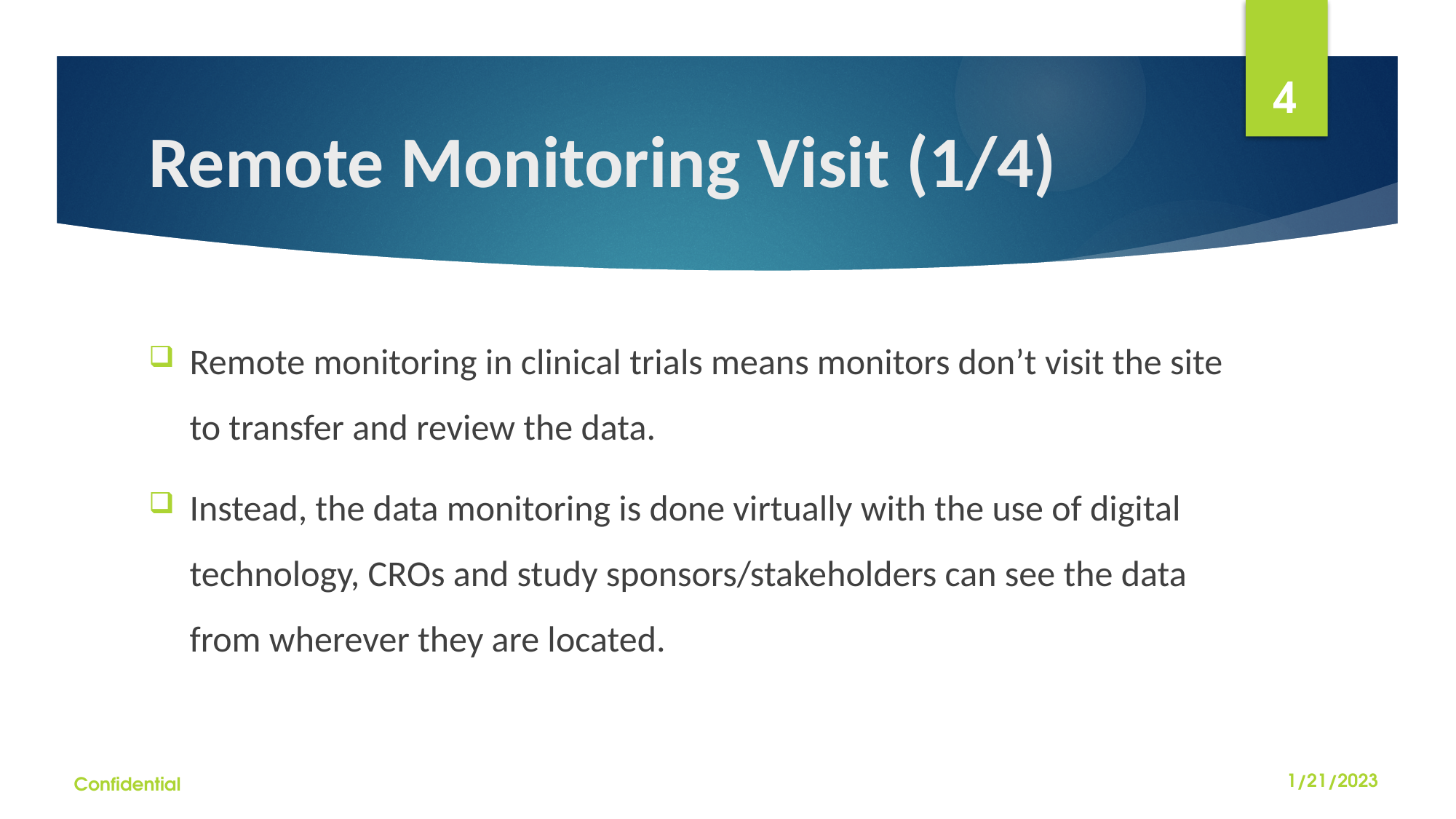

4
# Remote Monitoring Visit (1/4)
Remote monitoring in clinical trials means monitors don’t visit the site to transfer and review the data.
Instead, the data monitoring is done virtually with the use of digital technology, CROs and study sponsors/stakeholders can see the data from wherever they are located.
Confidential
1/21/2023